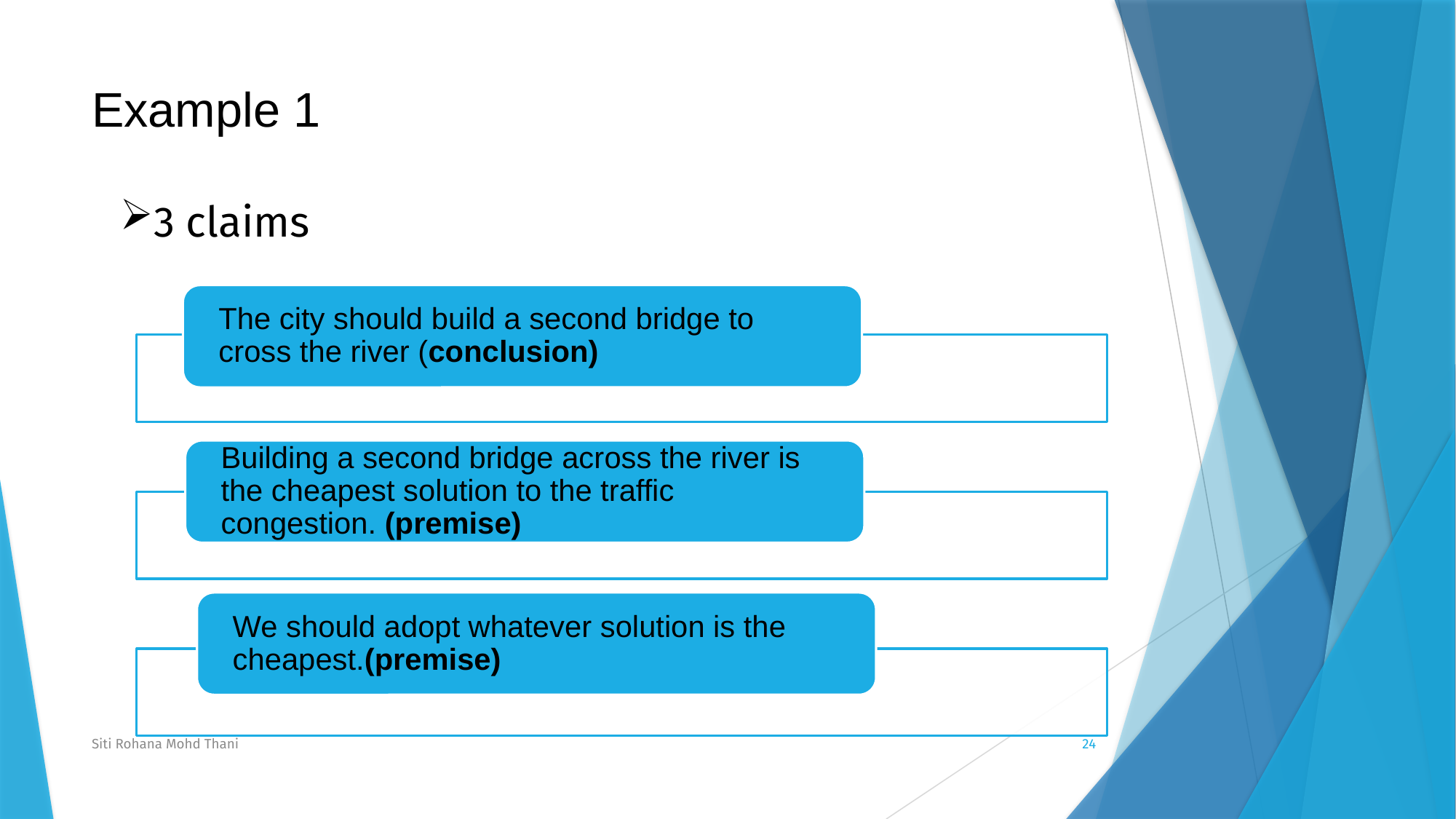

# Example 1
3 claims

The city should build a second bridge to cross the river (conclusion)
Building a second bridge across the river is the cheapest solution to the traffic congestion. (premise)
We should adopt whatever solution is the cheapest.(premise)
Siti Rohana Mohd Thani
24